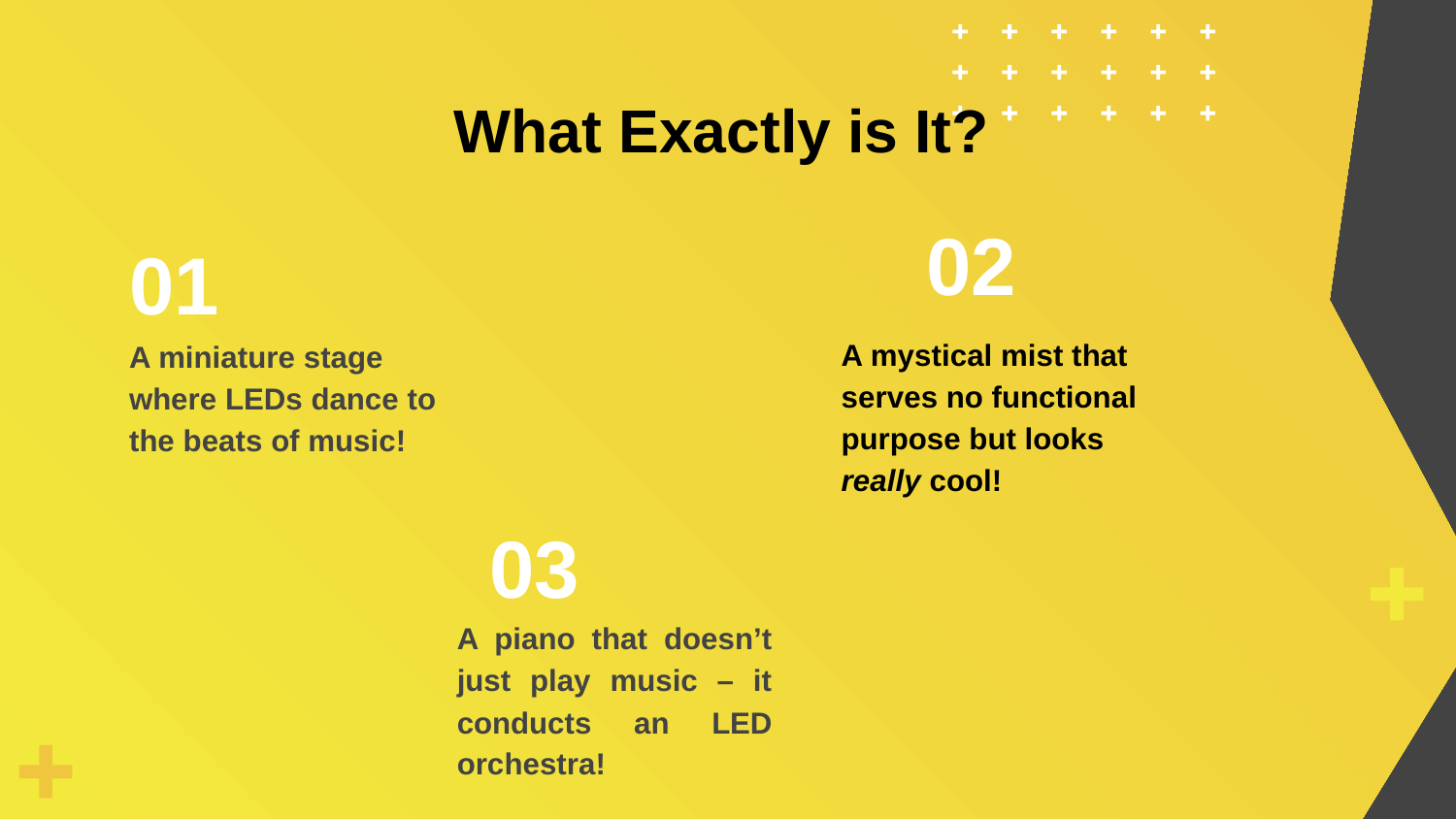

# What Exactly is It?

02
01
A miniature stage where LEDs dance to the beats of music!

A mystical mist that serves no functional purpose but looks really cool!

03
A piano that doesn’t just play music – it conducts an LED orchestra!